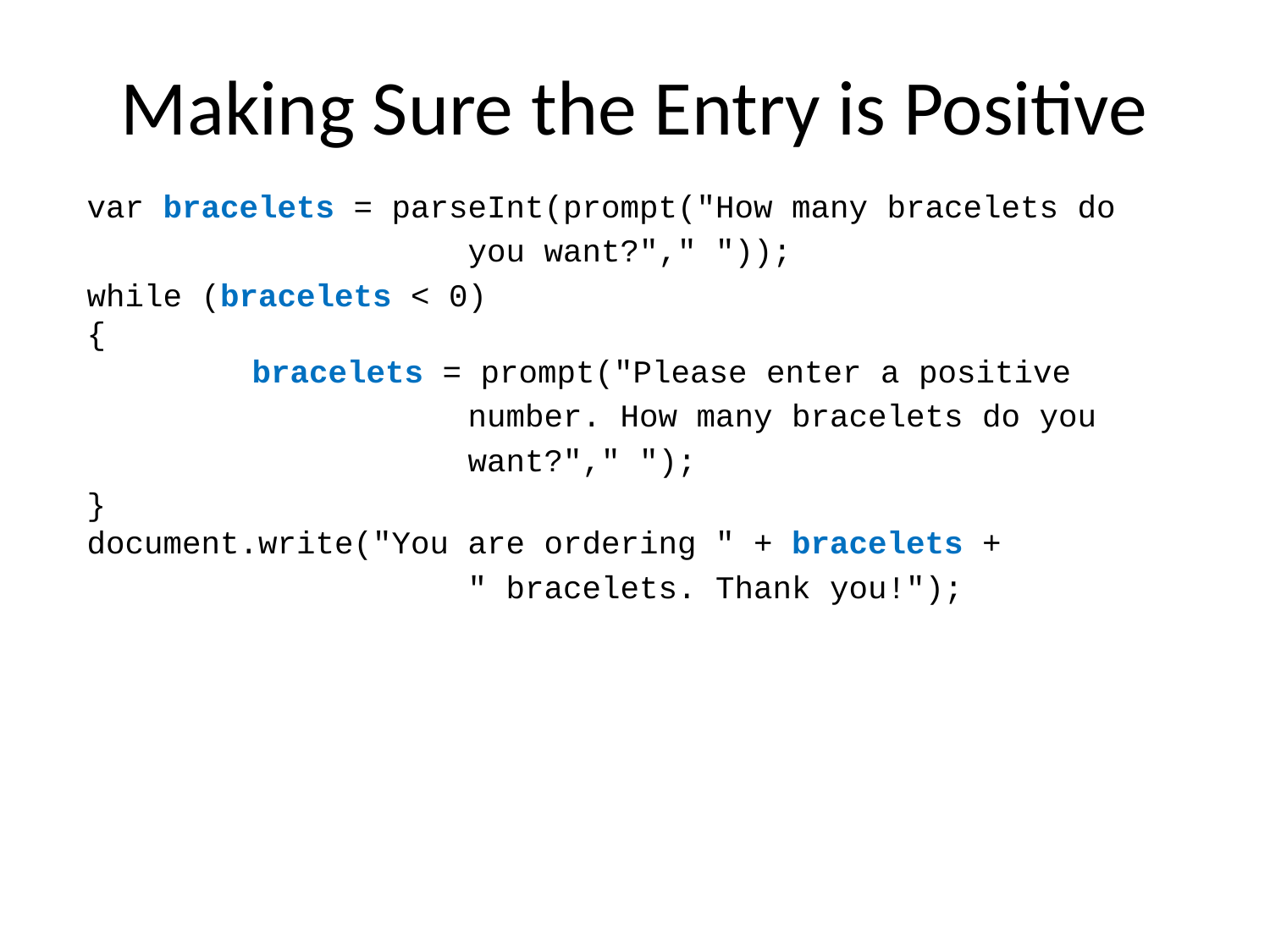

# Making Sure the Entry is Positive
var bracelets = parseInt(prompt("How many bracelets do
			you want?"," "));
while (bracelets < 0)
{
	  bracelets = prompt("Please enter a positive
			number. How many bracelets do you
			want?"," ");
}
document.write("You are ordering " + bracelets +
			" bracelets. Thank you!");